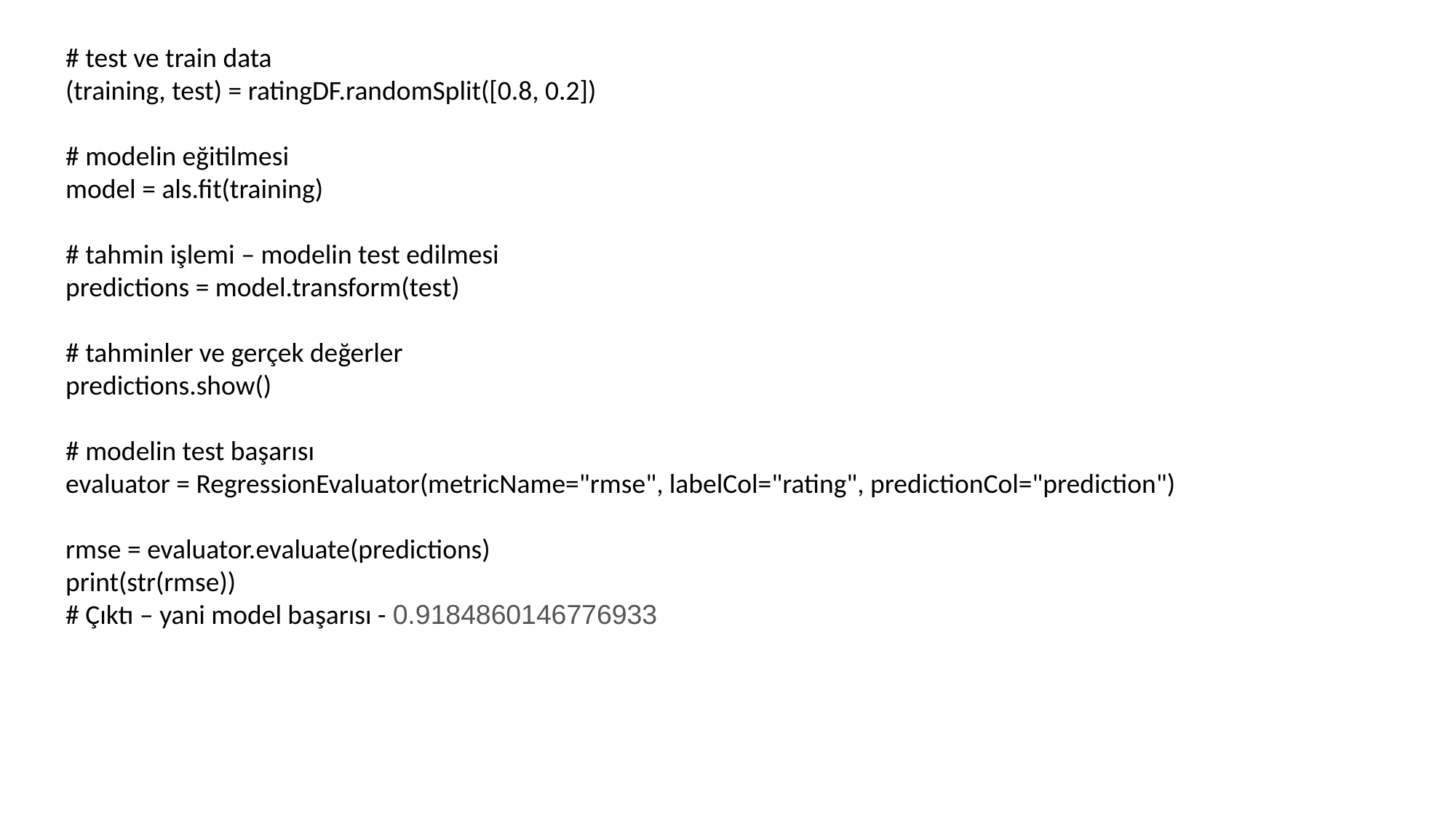

# test ve train data
(training, test) = ratingDF.randomSplit([0.8, 0.2])

# modelin eğitilmesi
model = als.fit(training)

# tahmin işlemi – modelin test edilmesi
predictions = model.transform(test)

# tahminler ve gerçek değerler
predictions.show()

# modelin test başarısı
evaluator = RegressionEvaluator(metricName="rmse", labelCol="rating", predictionCol="prediction")

rmse = evaluator.evaluate(predictions)
print(str(rmse))
# Çıktı – yani model başarısı - 0.9184860146776933